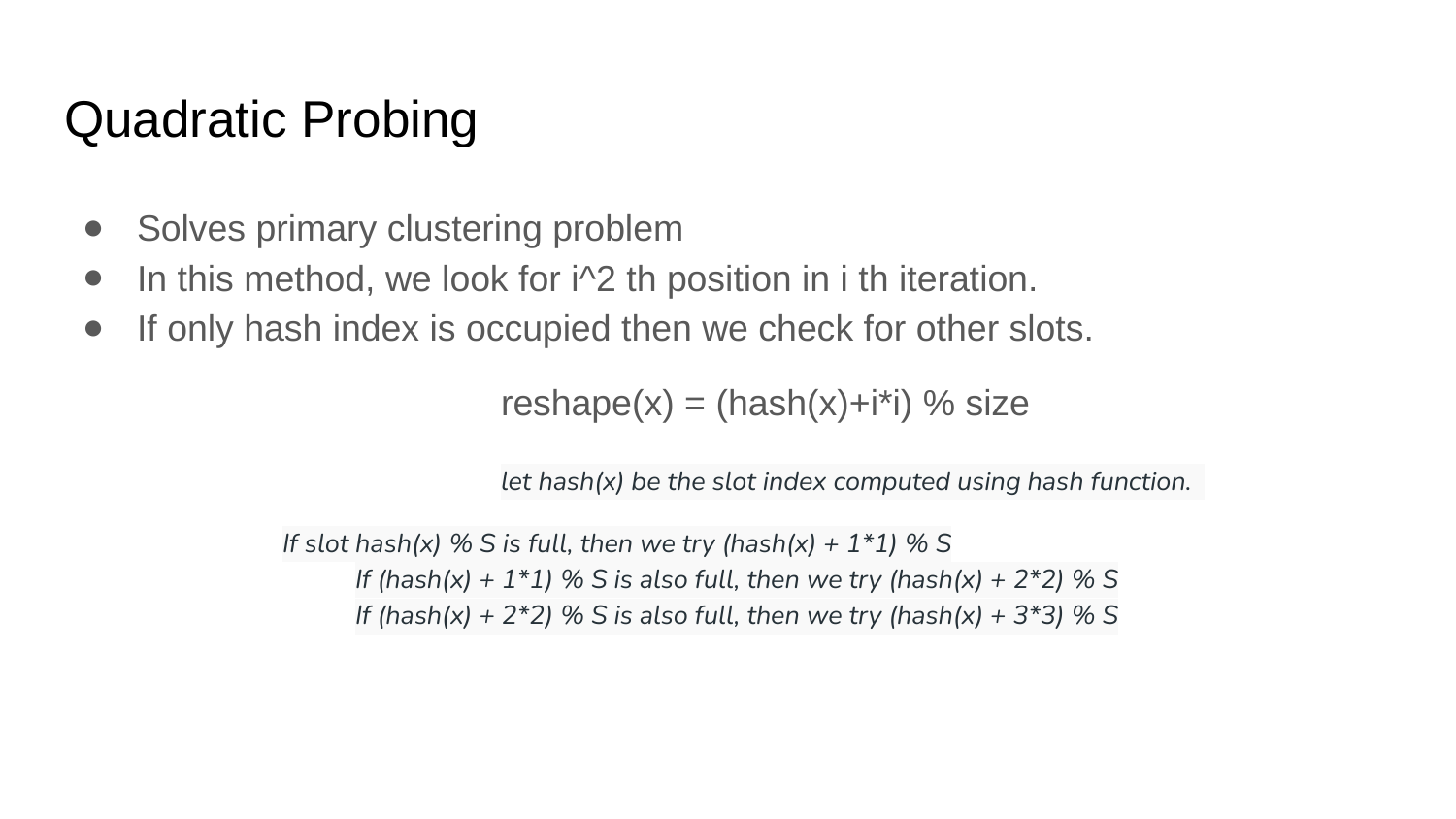

# Quadratic Probing
Solves primary clustering problem
In this method, we look for i^2 th position in i th iteration.
If only hash index is occupied then we check for other slots.
			reshape(x) = (hash(x)+i*i) % size
			let hash(x) be the slot index computed using hash function.
If slot hash(x) % S is full, then we try (hash(x) + 1*1) % S
	If (hash(x) + 1*1) % S is also full, then we try (hash(x) + 2*2) % S
	If (hash(x) + 2*2) % S is also full, then we try (hash(x) + 3*3) % S